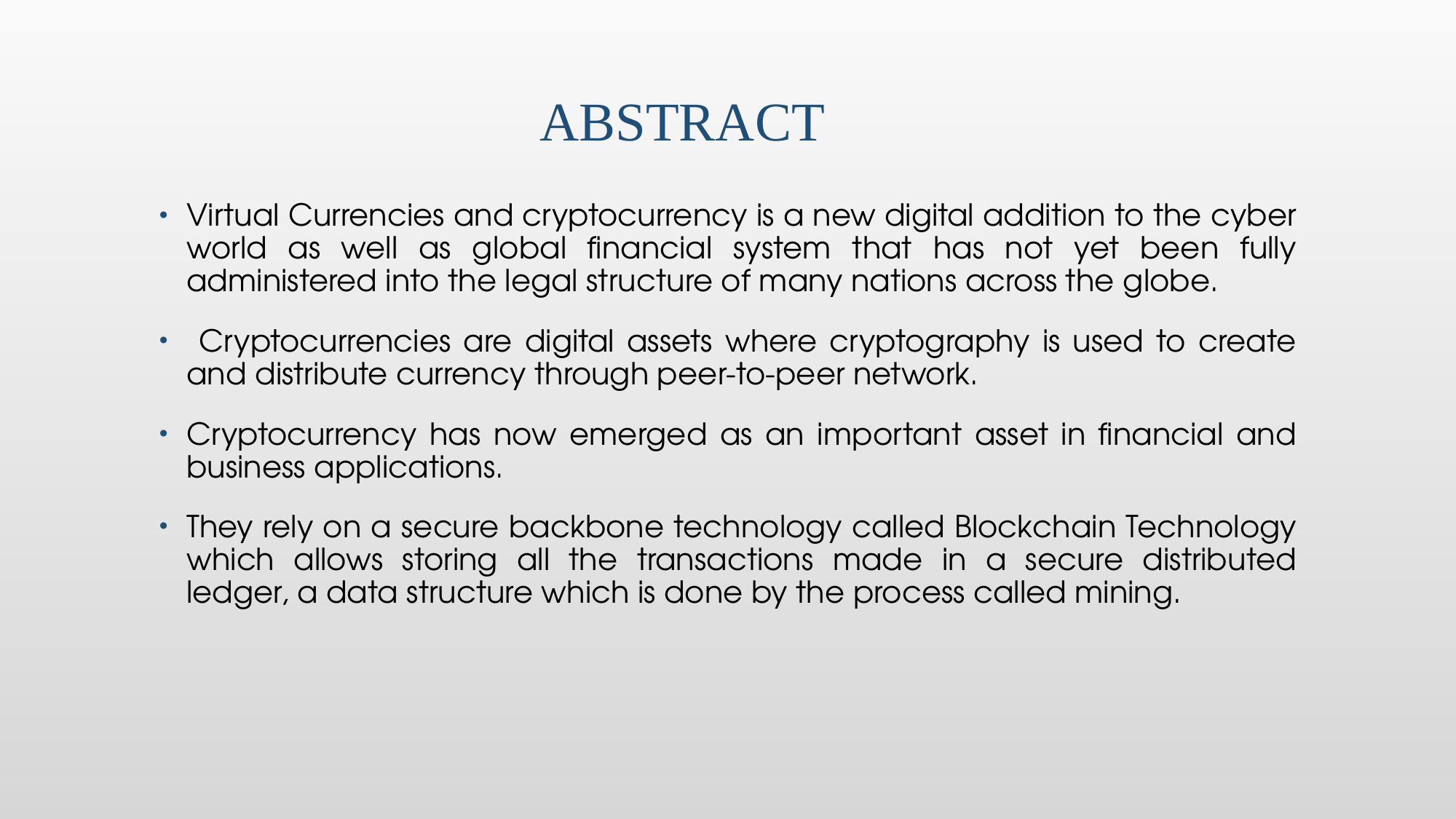

# ABSTRACT
Virtual Currencies and cryptocurrency is a new digital addition to the cyber world as well as global financial system that has not yet been fully administered into the legal structure of many nations across the globe.
 Cryptocurrencies are digital assets where cryptography is used to create and distribute currency through peer-to-peer network.
Cryptocurrency has now emerged as an important asset in financial and business applications.
They rely on a secure backbone technology called Blockchain Technology which allows storing all the transactions made in a secure distributed ledger, a data structure which is done by the process called mining.